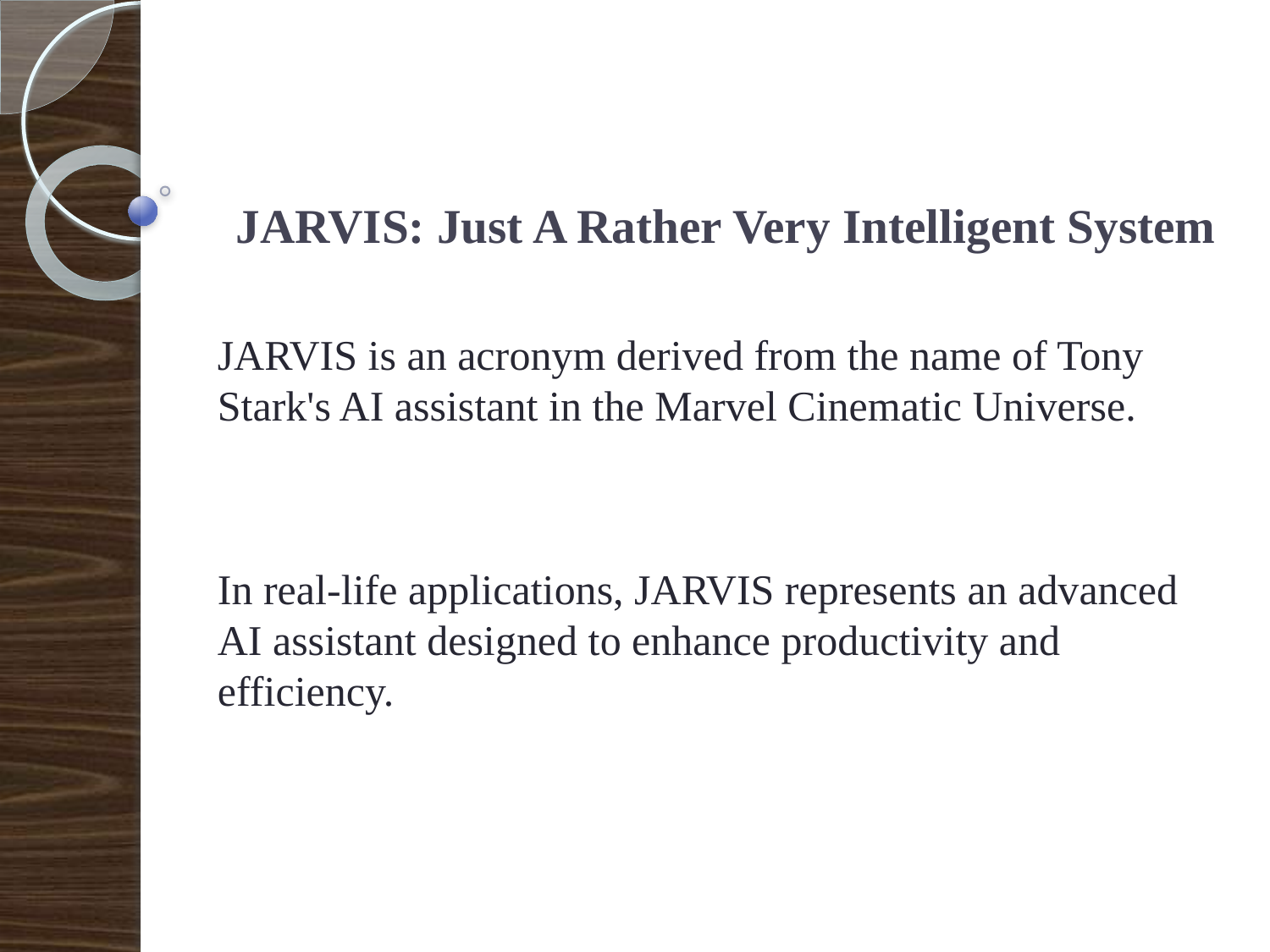

# JARVIS: Just A Rather Very Intelligent System
JARVIS is an acronym derived from the name of Tony Stark's AI assistant in the Marvel Cinematic Universe.

In real-life applications, JARVIS represents an advanced AI assistant designed to enhance productivity and efficiency.